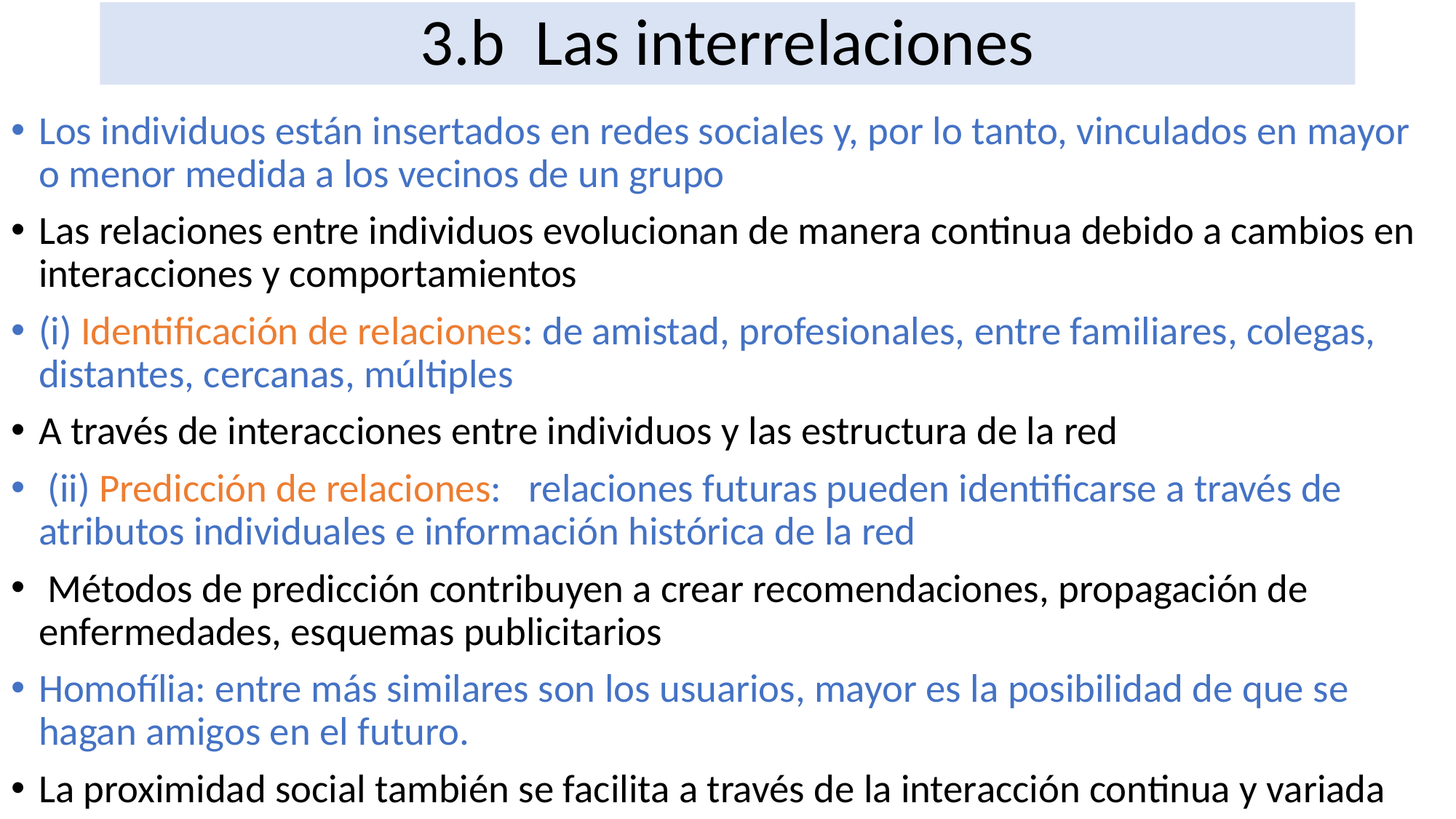

# 3.b  Las interrelaciones
Los individuos están insertados en redes sociales y, por lo tanto, vinculados en mayor o menor medida a los vecinos de un grupo
Las relaciones entre individuos evolucionan de manera continua debido a cambios en interacciones y comportamientos
(i) Identificación de relaciones: de amistad, profesionales, entre familiares, colegas, distantes, cercanas, múltiples
A través de interacciones entre individuos y las estructura de la red
 (ii) Predicción de relaciones:   relaciones futuras pueden identificarse a través de atributos individuales e información histórica de la red
 Métodos de predicción contribuyen a crear recomendaciones, propagación de enfermedades, esquemas publicitarios
Homofília: entre más similares son los usuarios, mayor es la posibilidad de que se hagan amigos en el futuro.
La proximidad social también se facilita a través de la interacción continua y variada